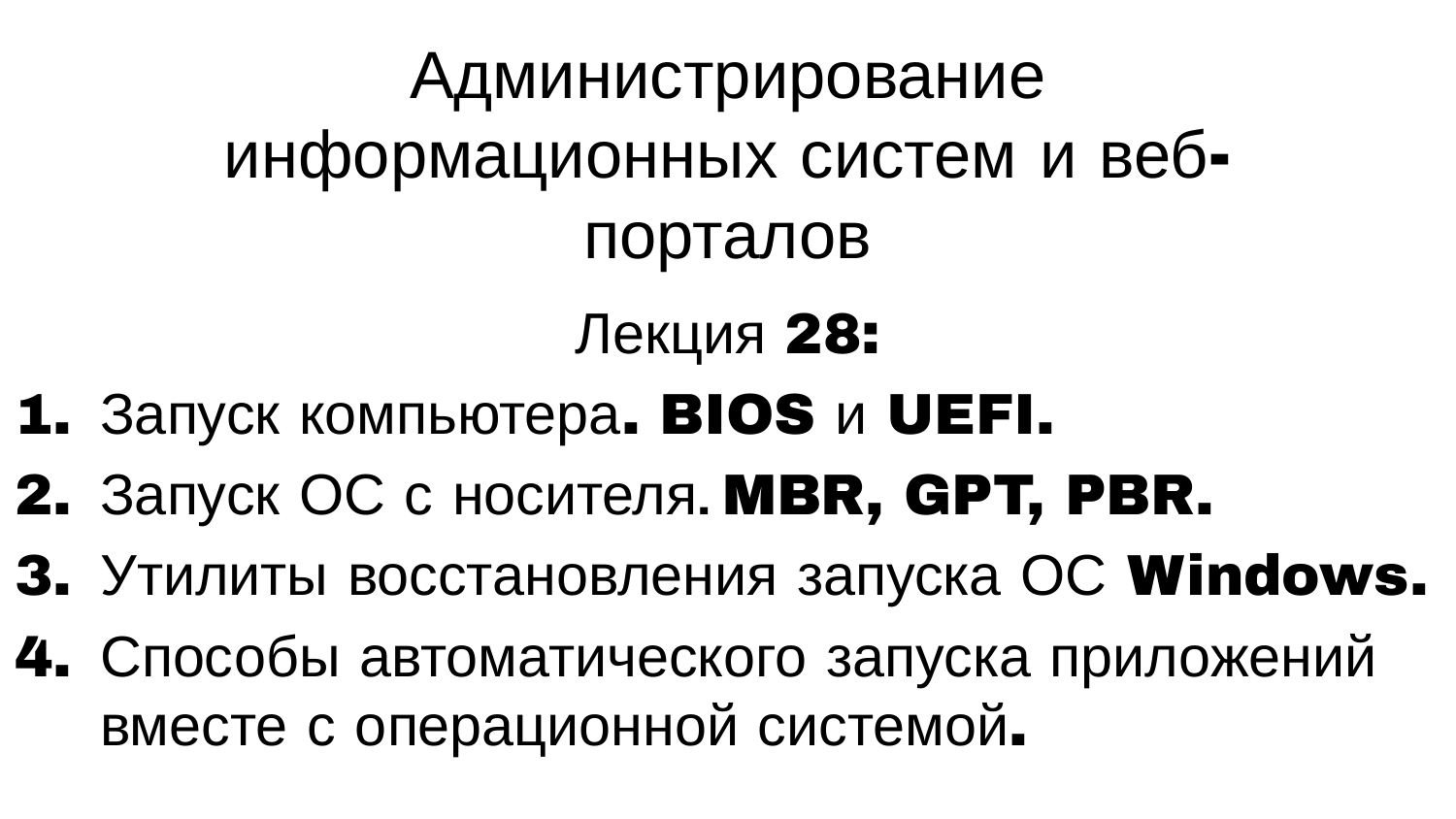

# Администрирование информационных систем и веб-порталов
Лекция 28:
Запуск компьютера. BIOS и UEFI.
Запуск ОС с носителя. MBR, GPT, PBR.
Утилиты восстановления запуска ОС Windows.
Способы автоматического запуска приложений вместе с операционной системой.